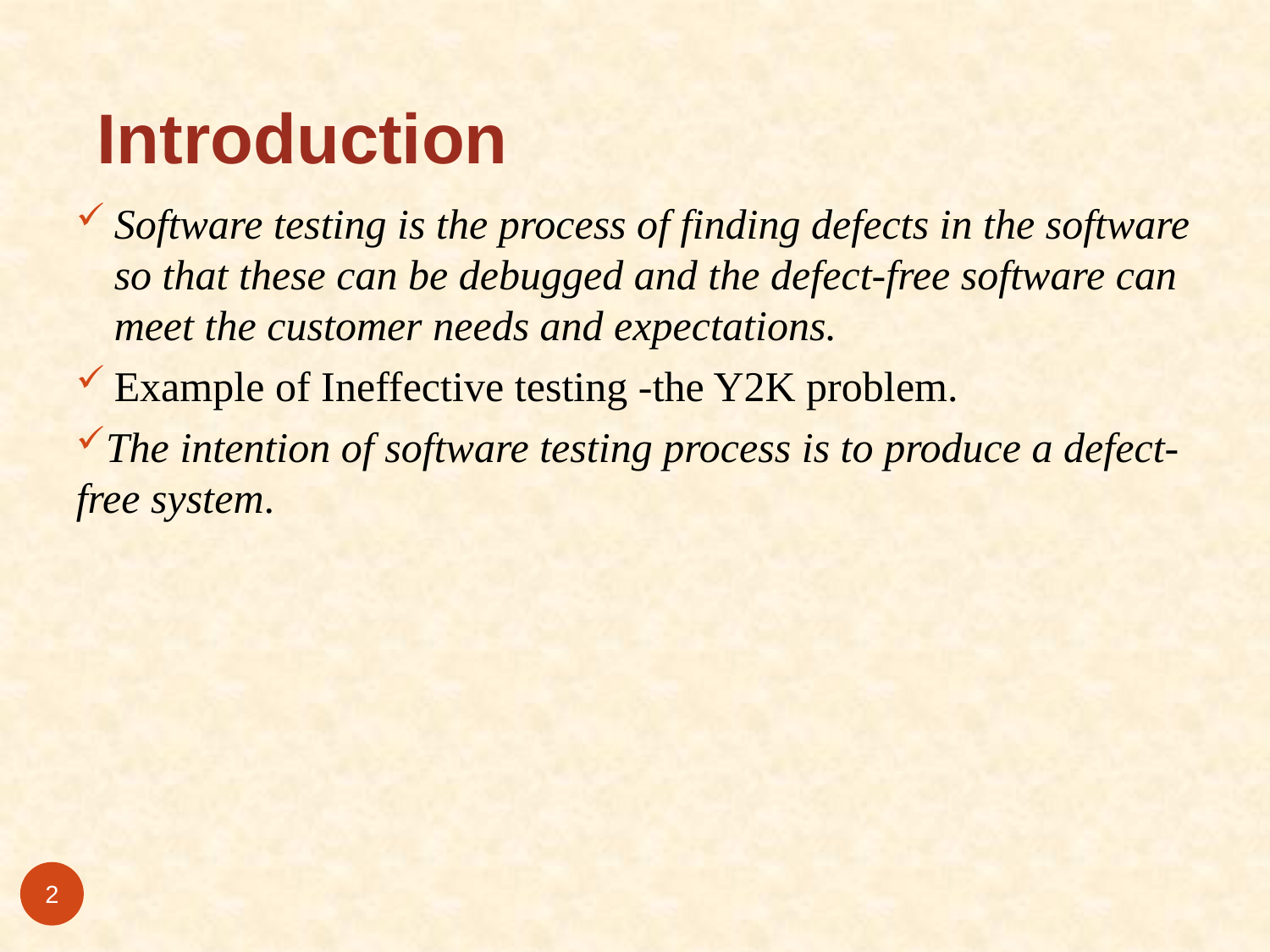

# Introduction
Software testing is the process of finding defects in the software so that these can be debugged and the defect-free software can meet the customer needs and expectations.
Example of Ineffective testing -the Y2K problem.
The intention of software testing process is to produce a defect-free system.
2